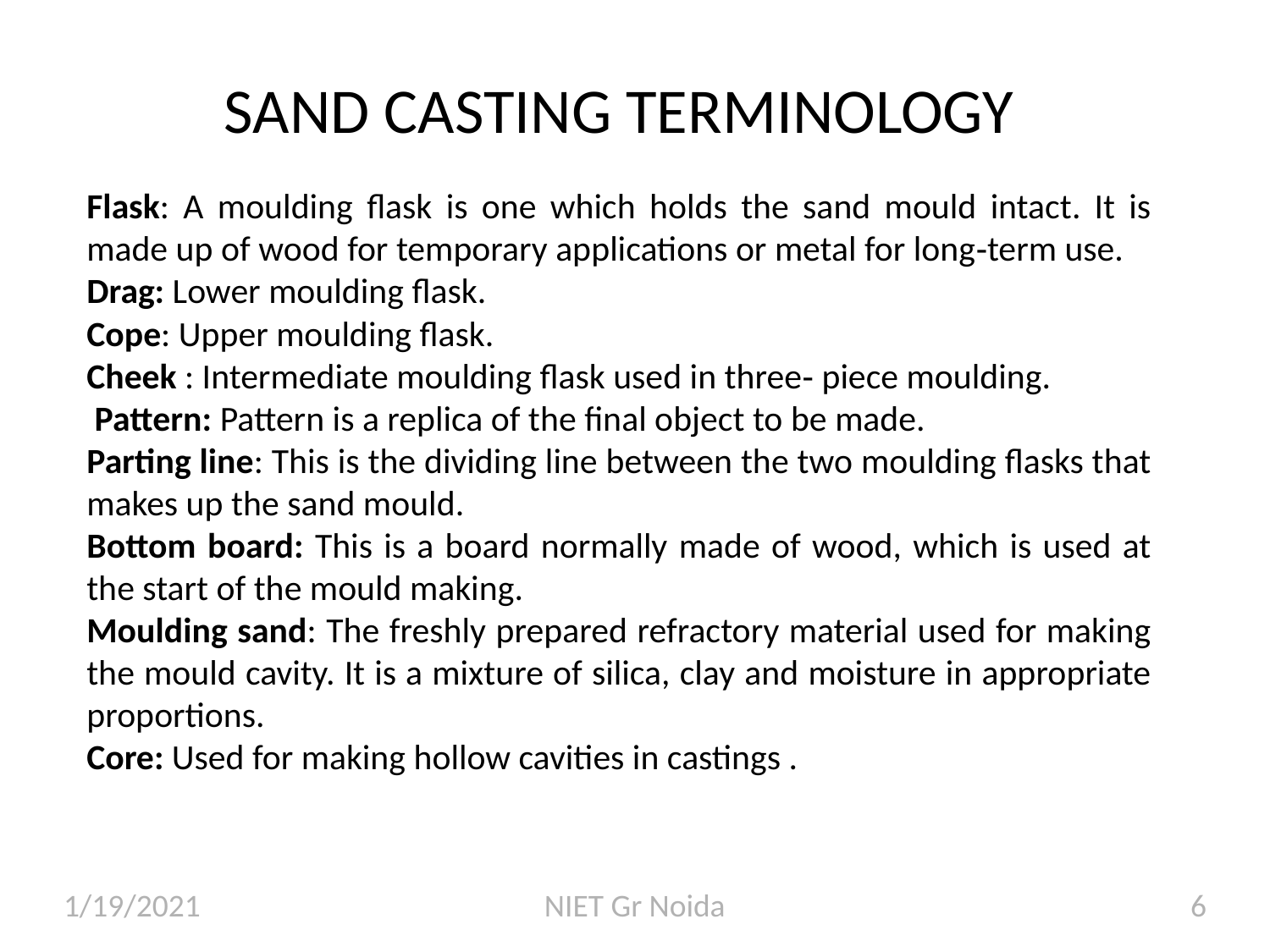

SAND CASTING TERMINOLOGY

Flask: A moulding flask is one which holds the sand mould intact. It is made up of wood for temporary applications or metal for long‐term use.
Drag: Lower moulding flask.
Cope: Upper moulding flask.
Cheek : Intermediate moulding flask used in three‐ piece moulding.
 Pattern: Pattern is a replica of the final object to be made.
Parting line: This is the dividing line between the two moulding flasks that makes up the sand mould.
Bottom board: This is a board normally made of wood, which is used at the start of the mould making.
Moulding sand: The freshly prepared refractory material used for making the mould cavity. It is a mixture of silica, clay and moisture in appropriate proportions.
Core: Used for making hollow cavities in castings .

1/19/2021
NIET Gr Noida
6